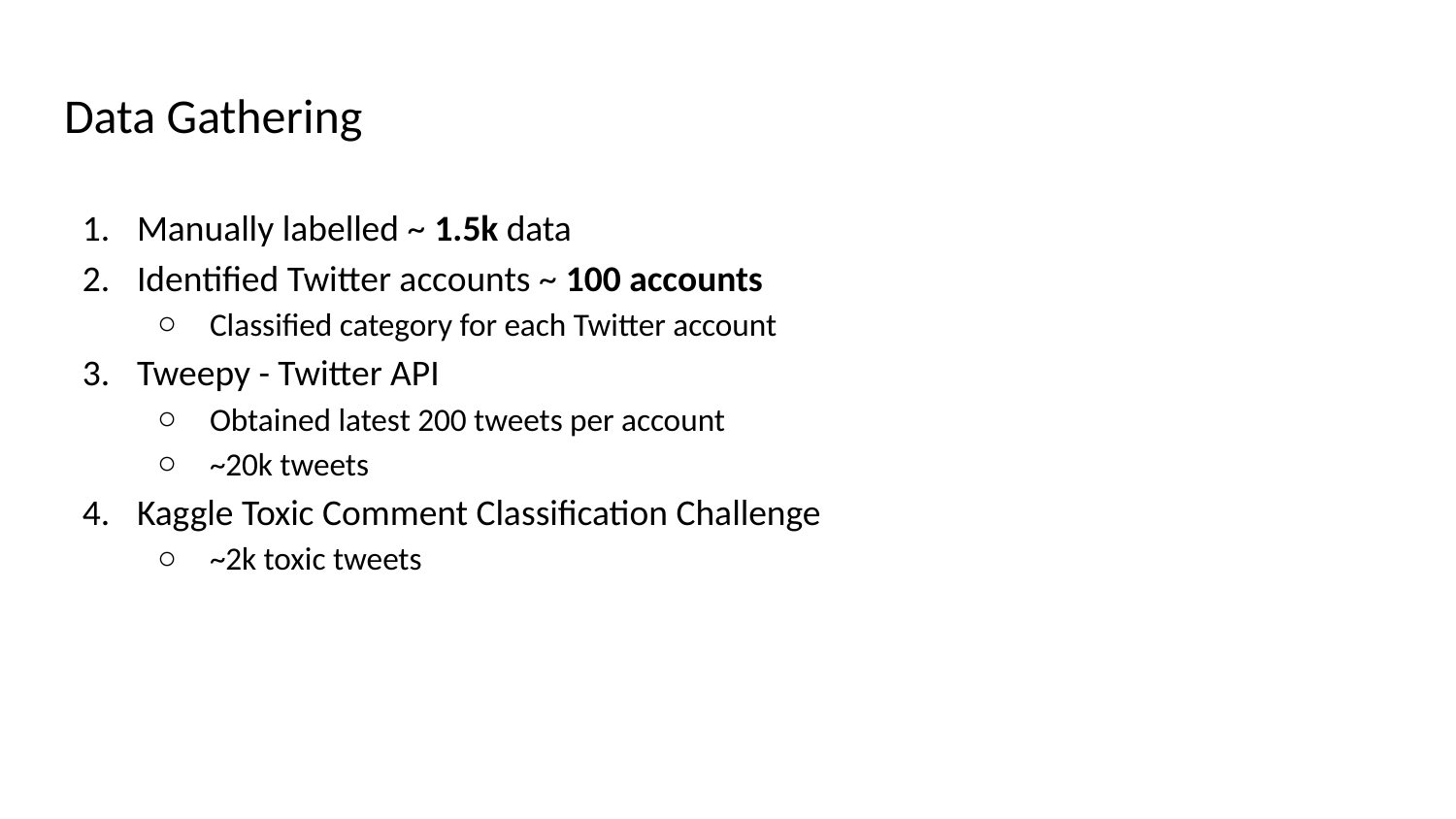

# Data Gathering
Manually labelled ~ 1.5k data
Identified Twitter accounts ~ 100 accounts
Classified category for each Twitter account
Tweepy - Twitter API
Obtained latest 200 tweets per account
~20k tweets
Kaggle Toxic Comment Classification Challenge
~2k toxic tweets